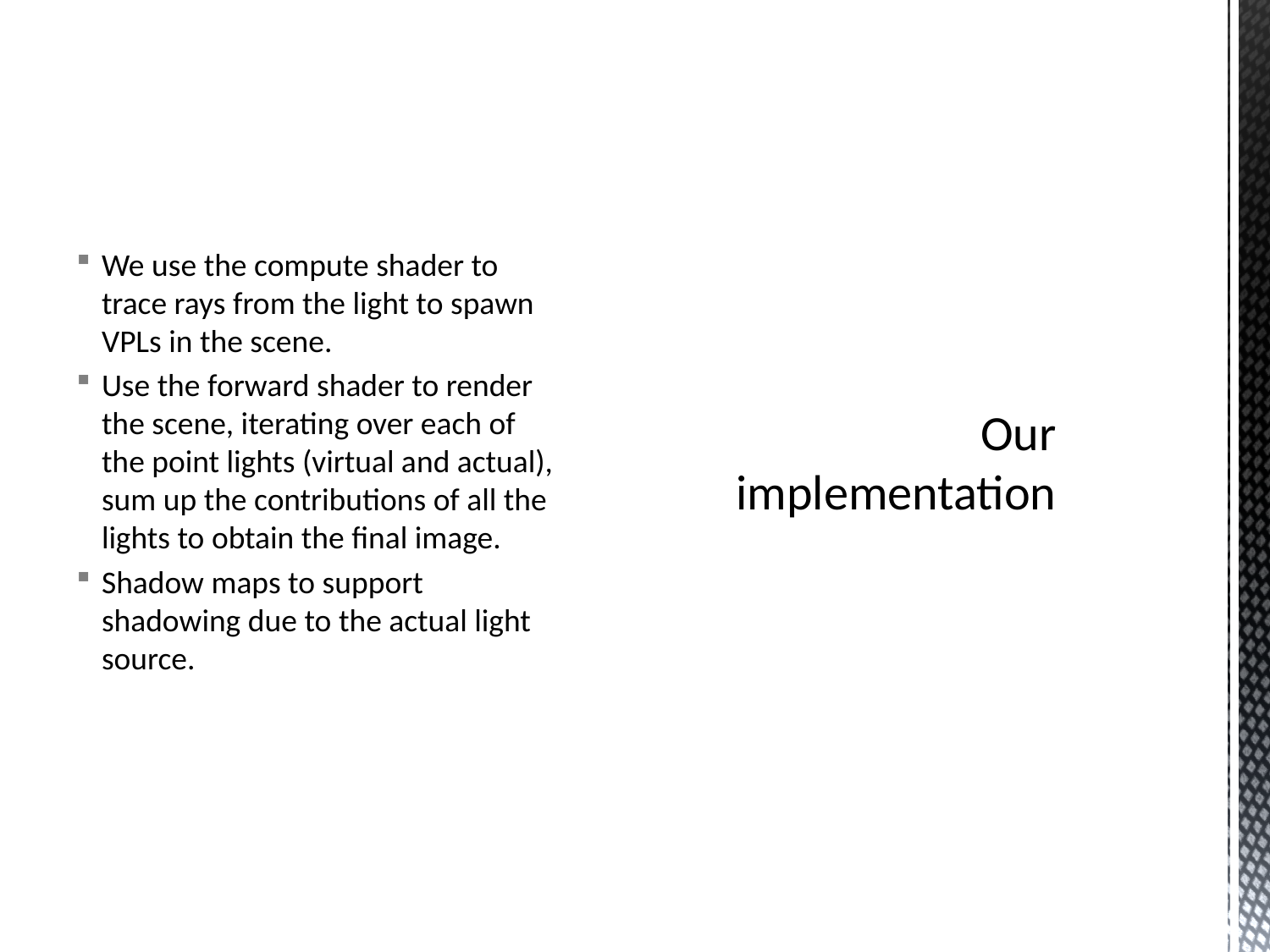

We use the compute shader to trace rays from the light to spawn VPLs in the scene.
Use the forward shader to render the scene, iterating over each of the point lights (virtual and actual), sum up the contributions of all the lights to obtain the final image.
Shadow maps to support shadowing due to the actual light source.
# Our implementation